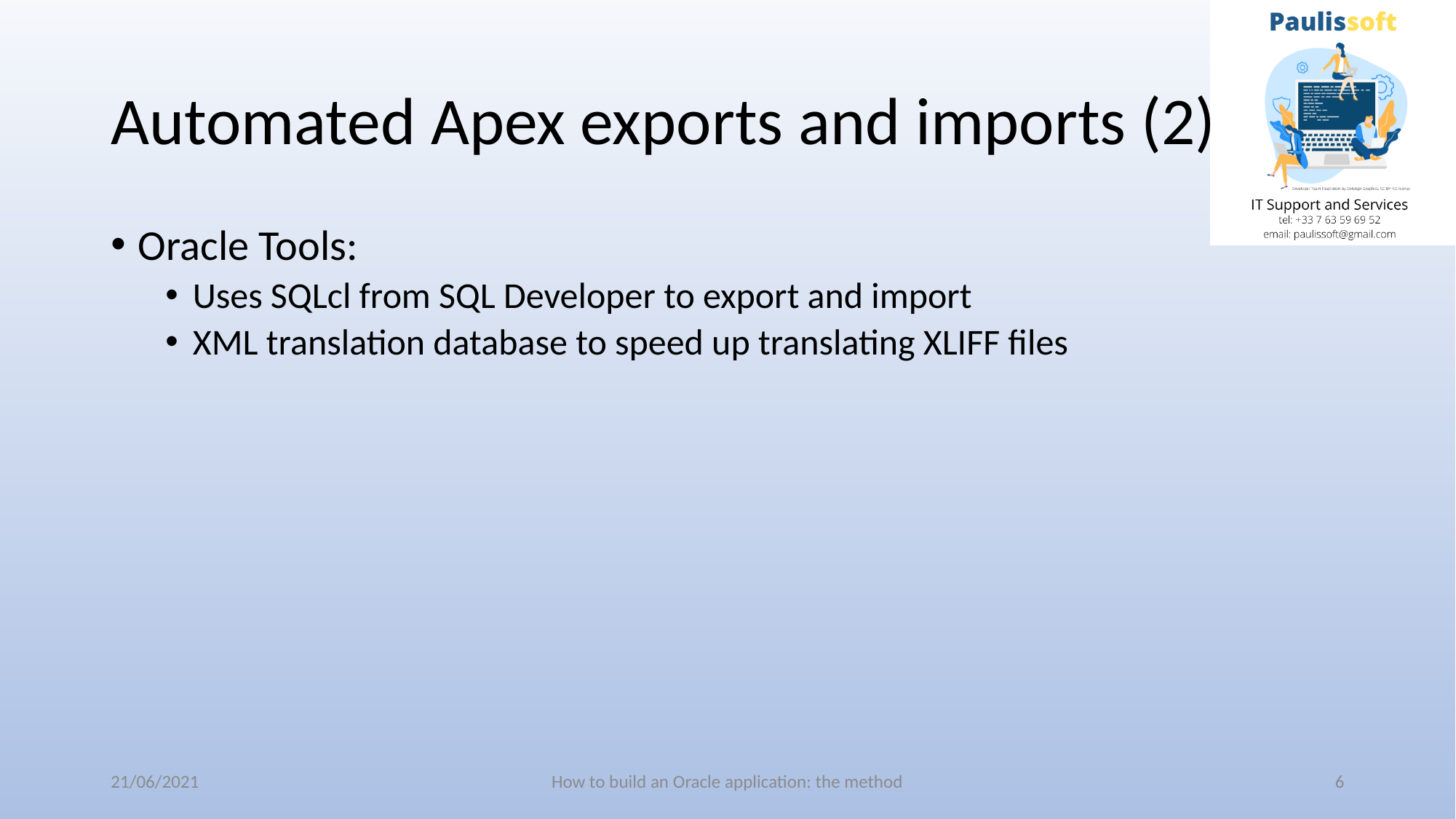

# Automated Apex exports and imports (2)
Oracle Tools:
Uses SQLcl from SQL Developer to export and import
XML translation database to speed up translating XLIFF files

21/06/2021
How to build an Oracle application: the method
6